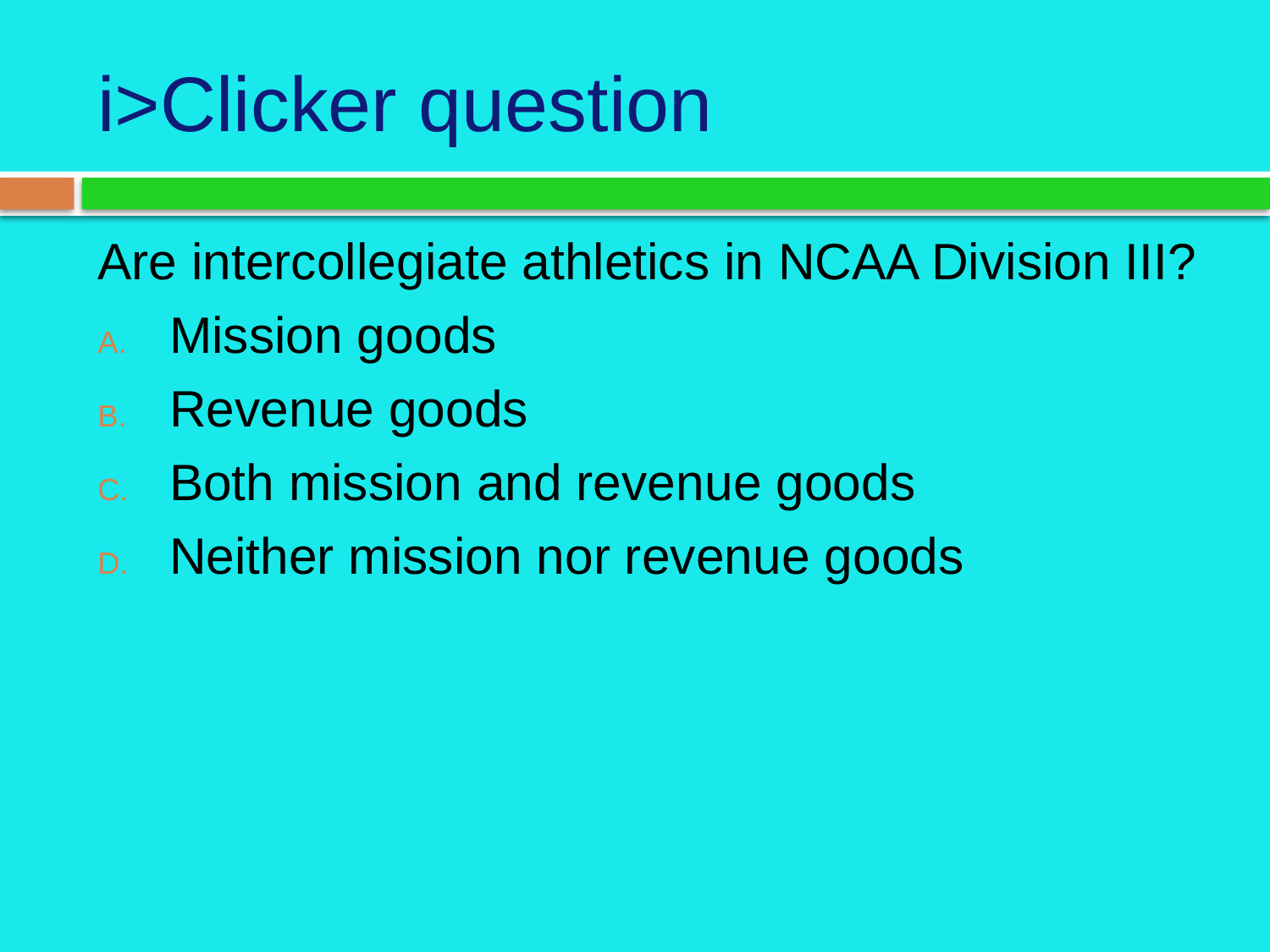

# i>Clicker question
Are intercollegiate athletics in NCAA Division III?
Mission goods
Revenue goods
Both mission and revenue goods
Neither mission nor revenue goods